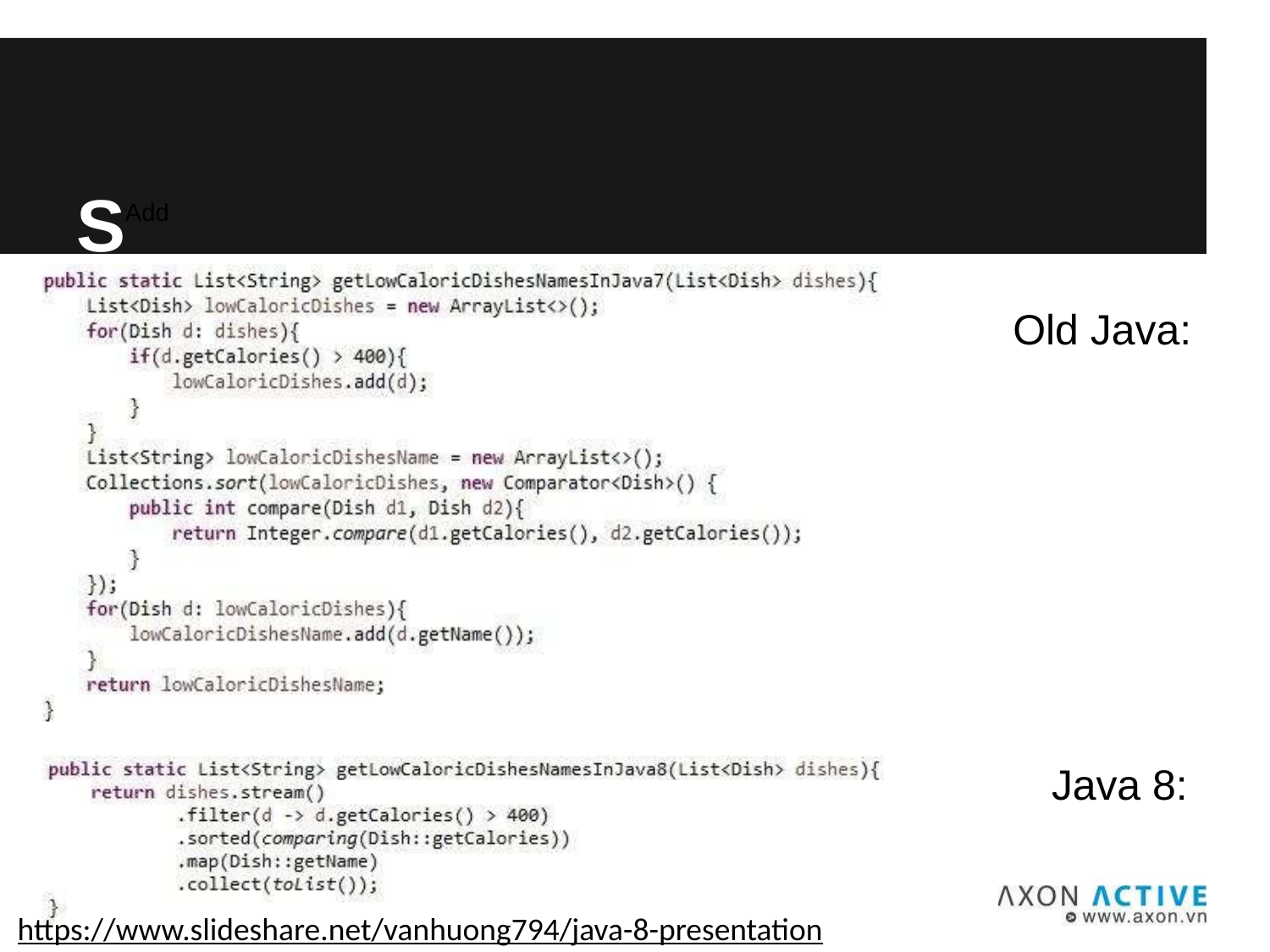

SAdd ttextrheere...am

Old Java:

Java 8:

https://www.slideshare.net/vanhuong794/java-8-presentation